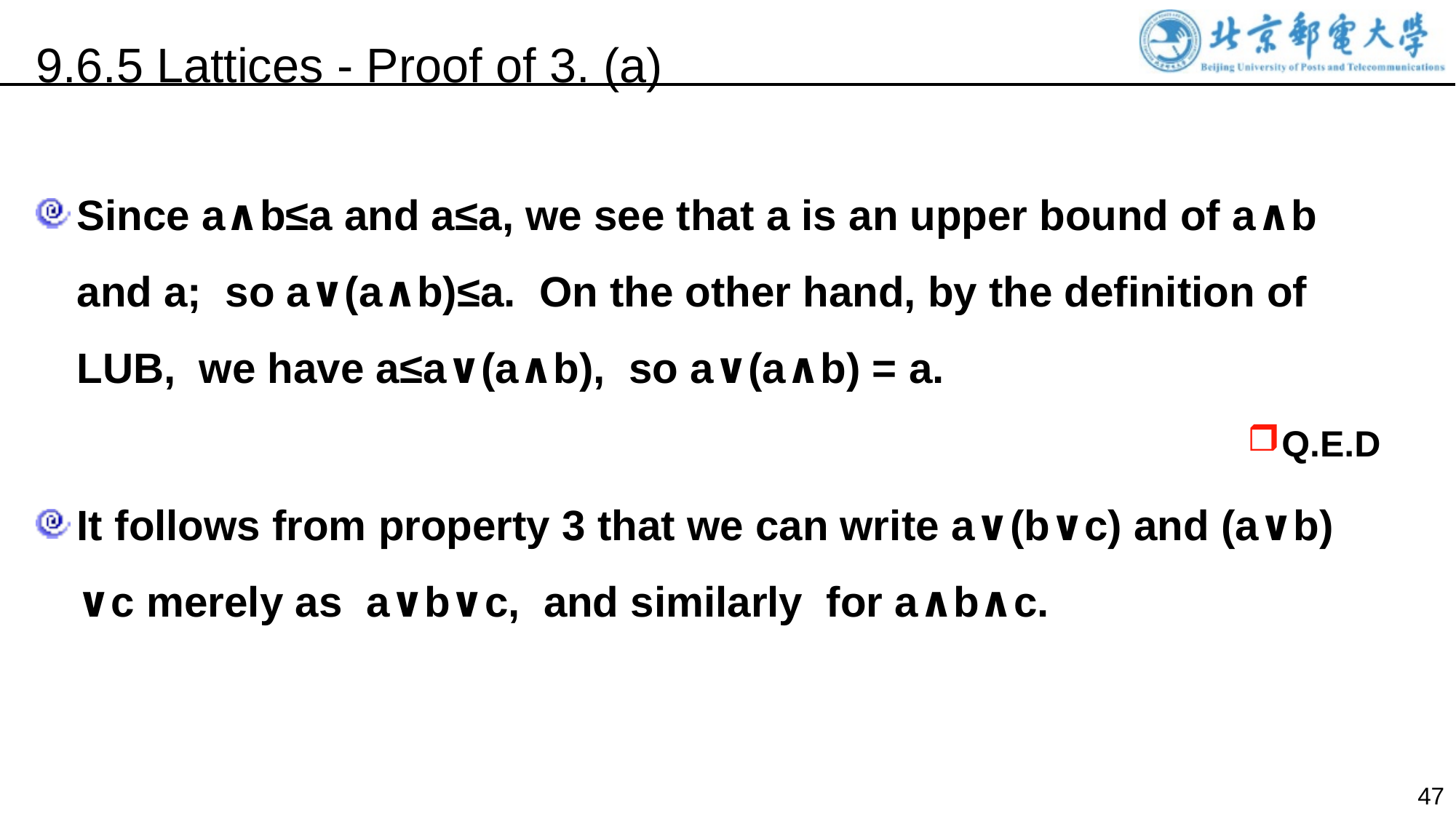

9.6.5 Lattices - Proof of 3. (a)

Since a∧b≤a and a≤a, we see that a is an upper bound of a∧b and a;  so a∨(a∧b)≤a.  On the other hand, by the definition of LUB,  we have a≤a∨(a∧b),  so a∨(a∧b) = a.
Q.E.D
It follows from property 3 that we can write a∨(b∨c) and (a∨b) ∨c merely as  a∨b∨c,  and similarly  for a∧b∧c.